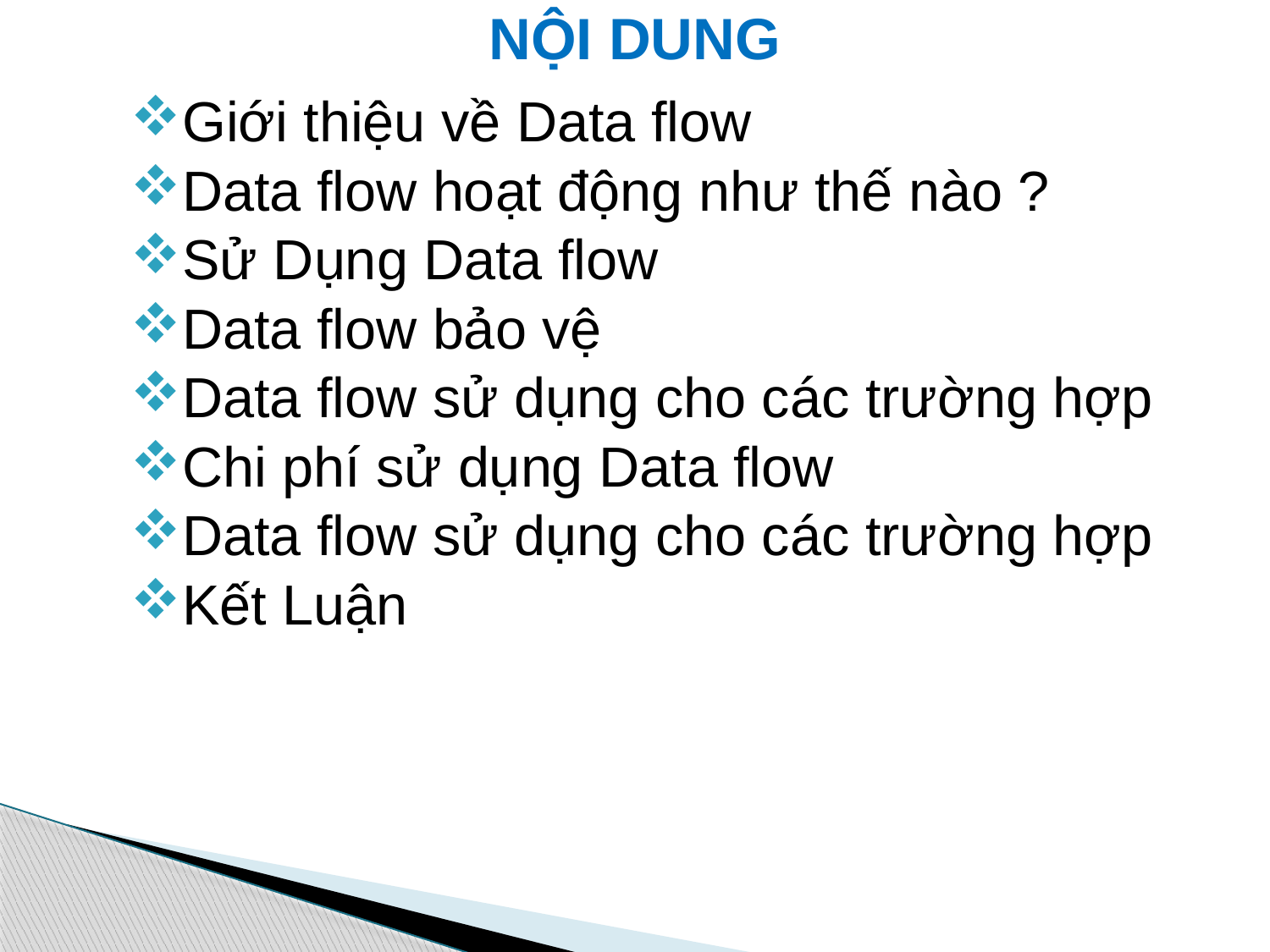

# NỘI DUNG
Giới thiệu về Data flow
Data flow hoạt động như thế nào ?
Sử Dụng Data flow
Data flow bảo vệ
Data flow sử dụng cho các trường hợp
Chi phí sử dụng Data flow
Data flow sử dụng cho các trường hợp
Kết Luận